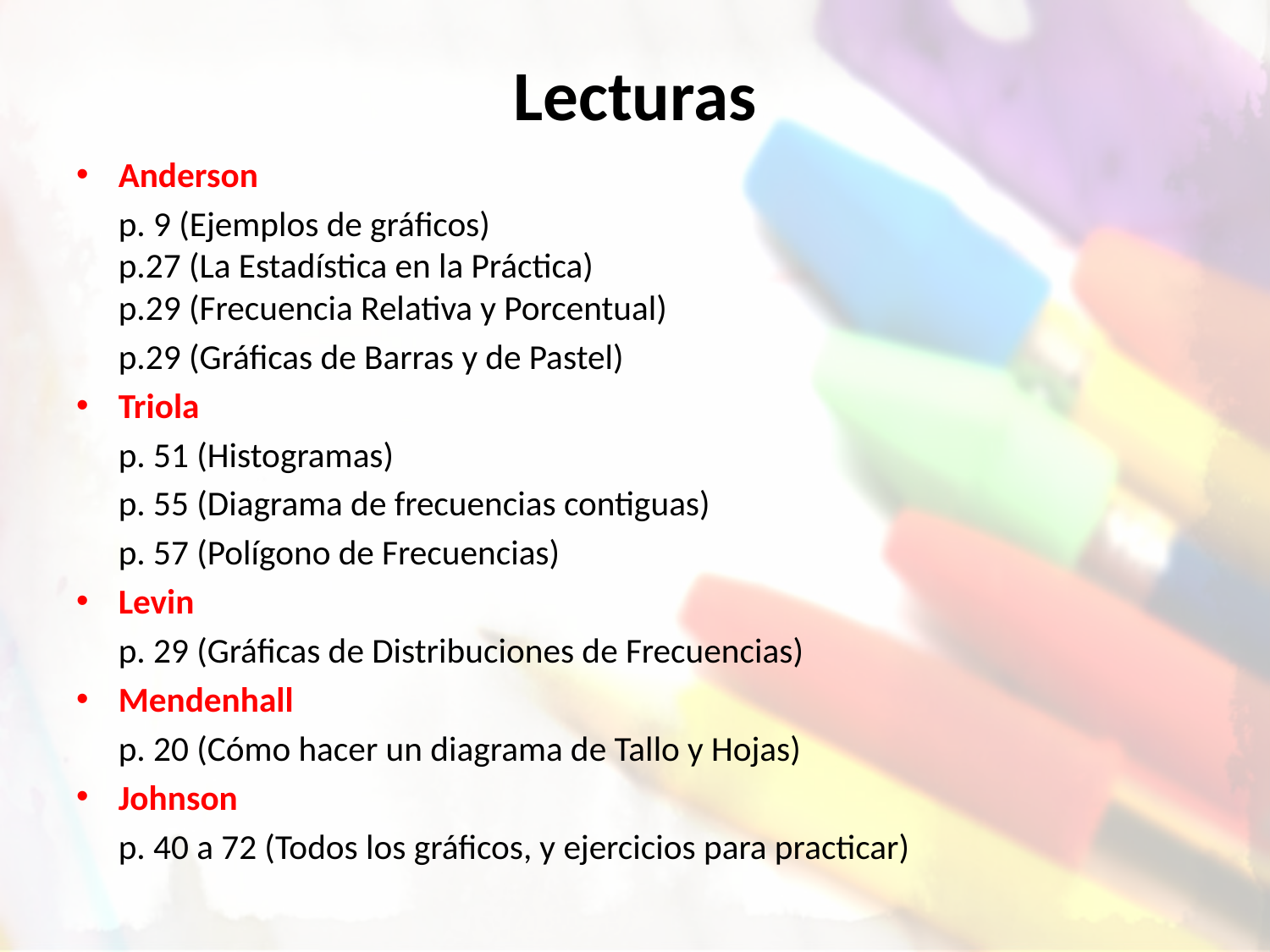

# Lecturas
Anderson
	p. 9 (Ejemplos de gráficos)
p.27 (La Estadística en la Práctica)
p.29 (Frecuencia Relativa y Porcentual)
	p.29 (Gráficas de Barras y de Pastel)
Triola
	p. 51 (Histogramas)
	p. 55 (Diagrama de frecuencias contiguas)
	p. 57 (Polígono de Frecuencias)
Levin
	p. 29 (Gráficas de Distribuciones de Frecuencias)
Mendenhall
	p. 20 (Cómo hacer un diagrama de Tallo y Hojas)
Johnson
	p. 40 a 72 (Todos los gráficos, y ejercicios para practicar)